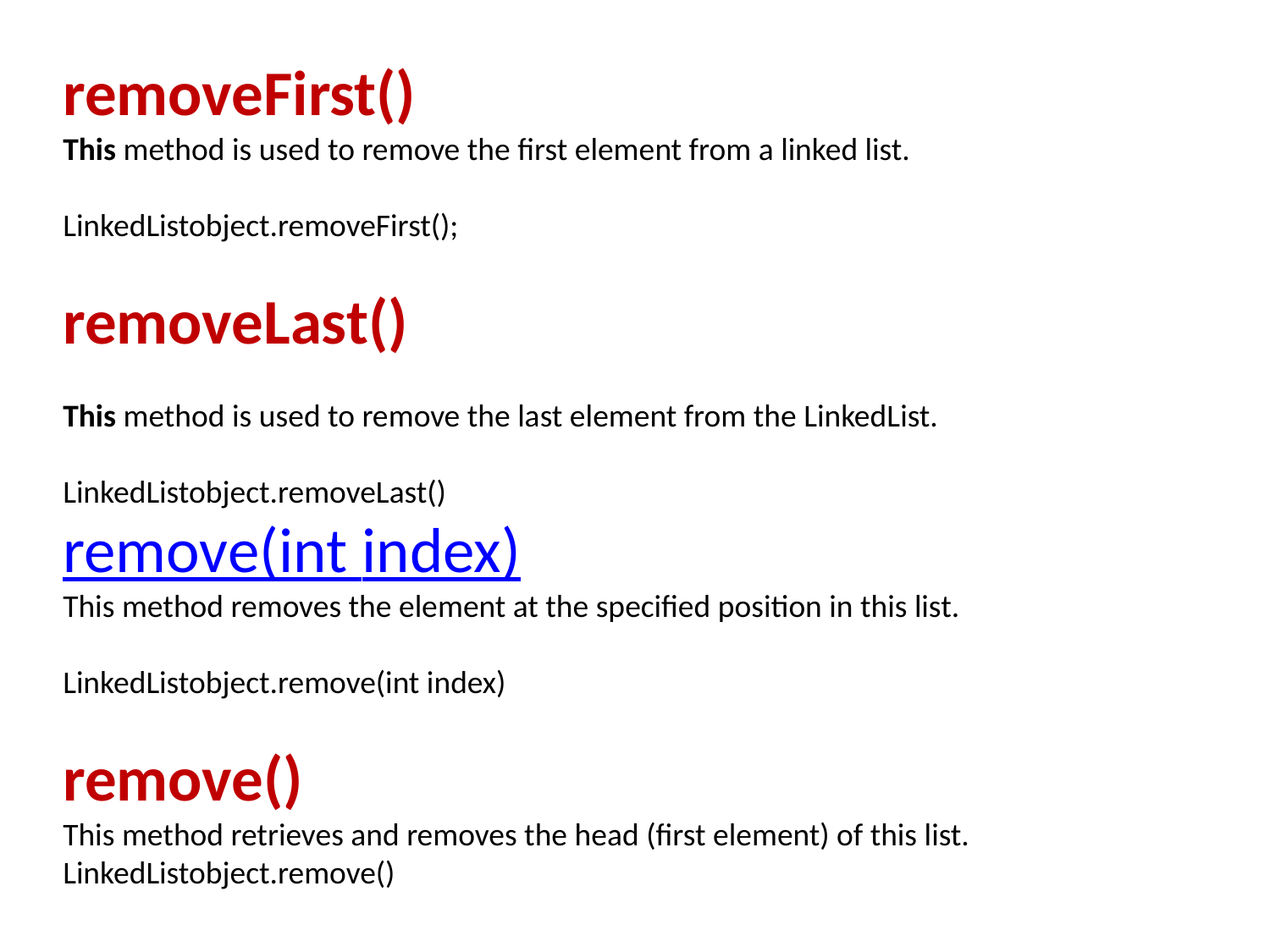

removeFirst()
This method is used to remove the first element from a linked list.

LinkedListobject.removeFirst();

removeLast()

This method is used to remove the last element from the LinkedList.

LinkedListobject.removeLast()
remove(int index)
This method removes the element at the specified position in this list.

LinkedListobject.remove(int index)

remove()
This method retrieves and removes the head (first element) of this list.
LinkedListobject.remove()